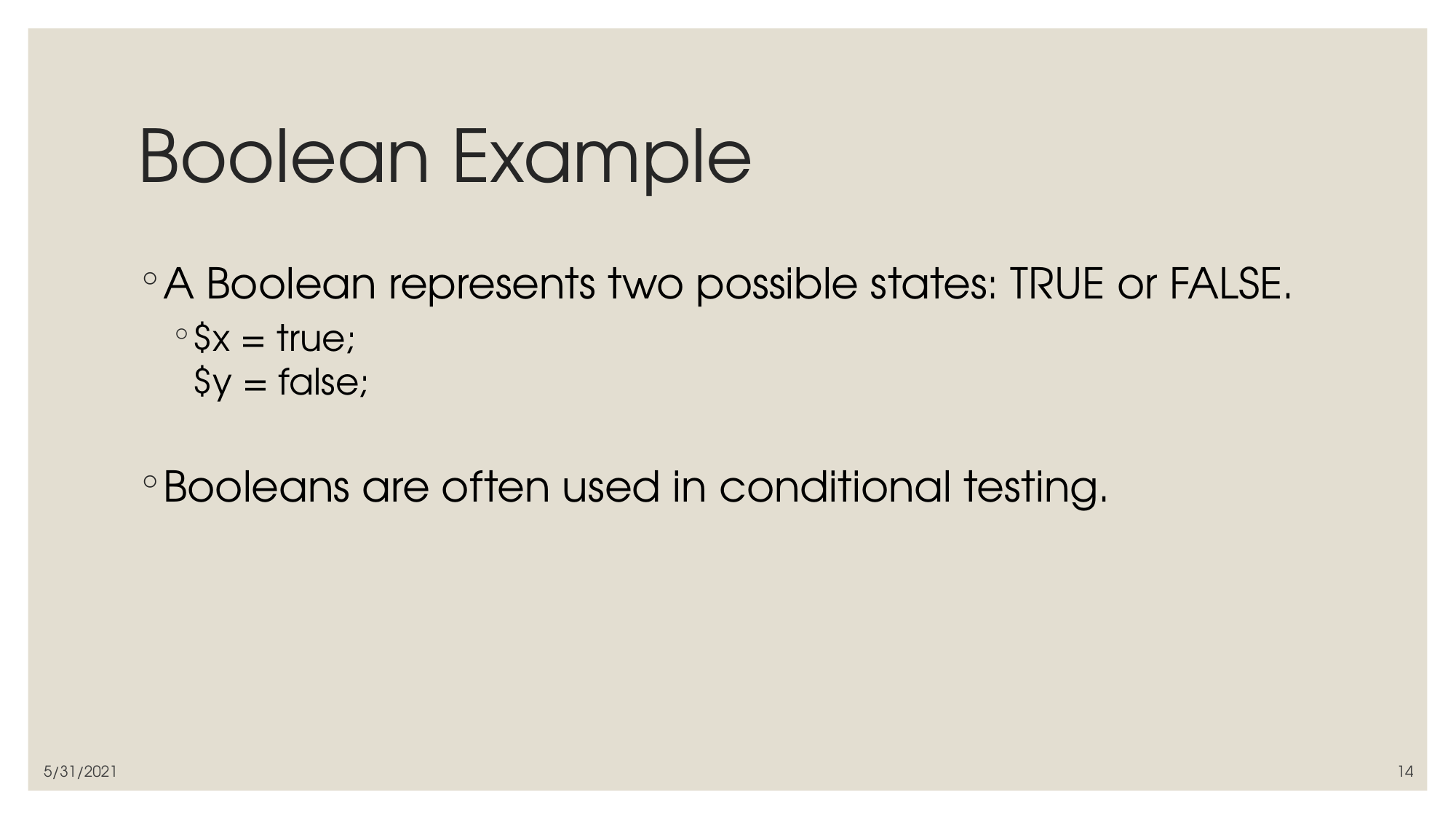

# Boolean Example
A Boolean represents two possible states: TRUE or FALSE.
$x = true;
$y = false;
Booleans are often used in conditional testing.
5/31/2021
14